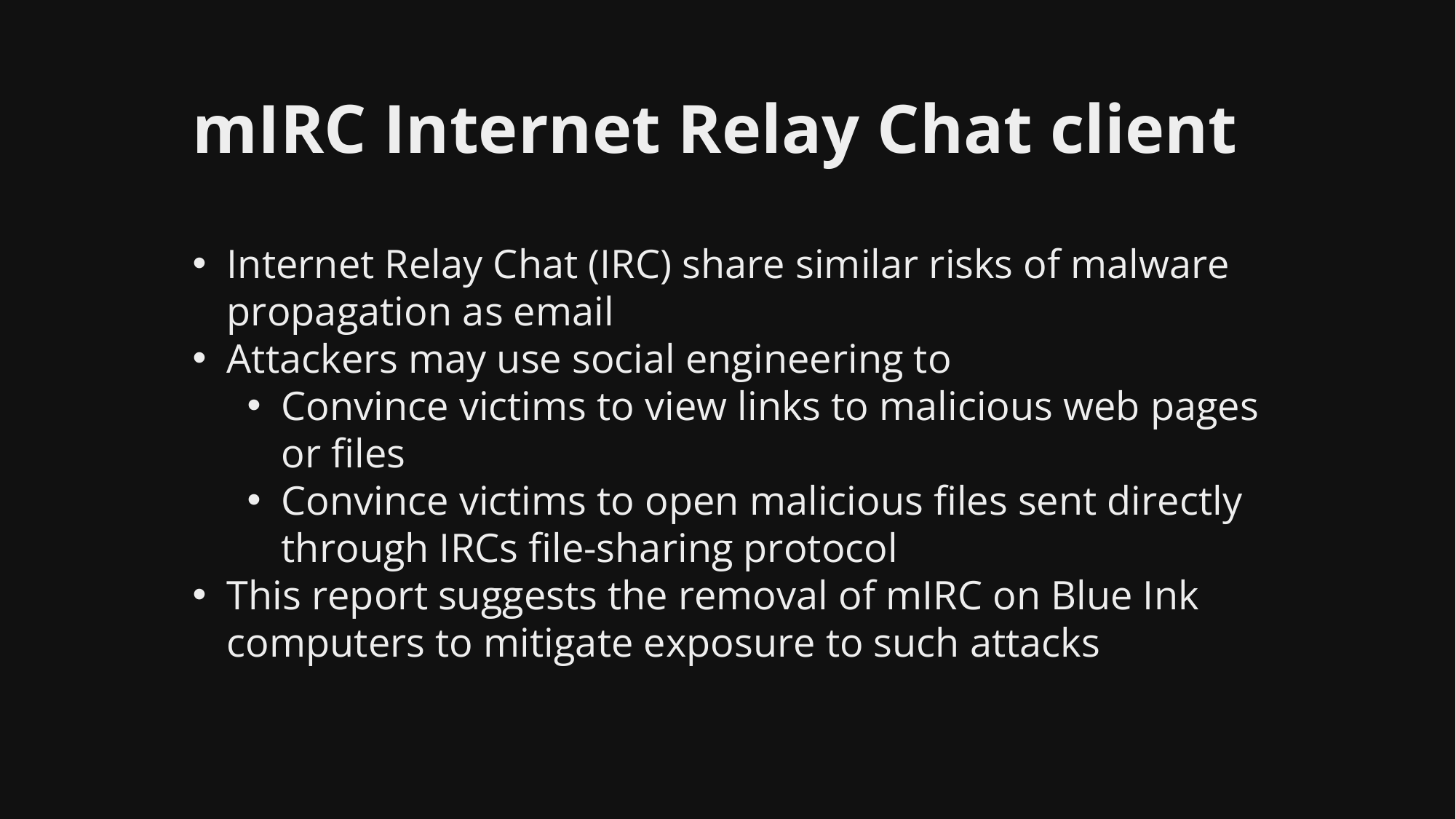

# mIRC Internet Relay Chat client
separator
Internet Relay Chat (IRC) share similar risks of malware propagation as email
Attackers may use social engineering to
Convince victims to view links to malicious web pages or files
Convince victims to open malicious files sent directly through IRCs file-sharing protocol
This report suggests the removal of mIRC on Blue Ink computers to mitigate exposure to such attacks